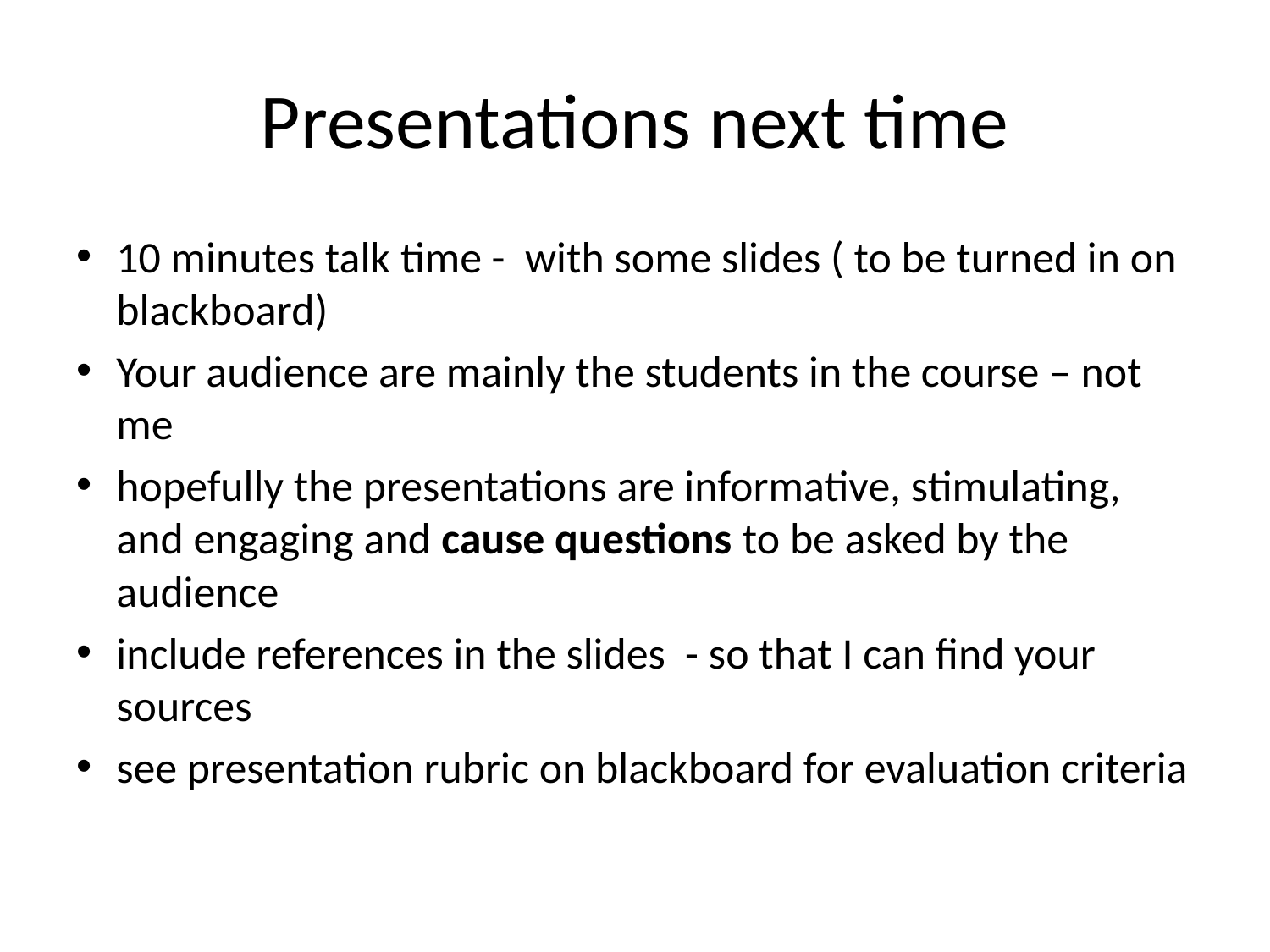

# Presentations next time
10 minutes talk time -  with some slides ( to be turned in on blackboard)
Your audience are mainly the students in the course – not  me
hopefully the presentations are informative, stimulating, and engaging and cause questions to be asked by the audience
include references in the slides  - so that I can find your sources
see presentation rubric on blackboard for evaluation criteria